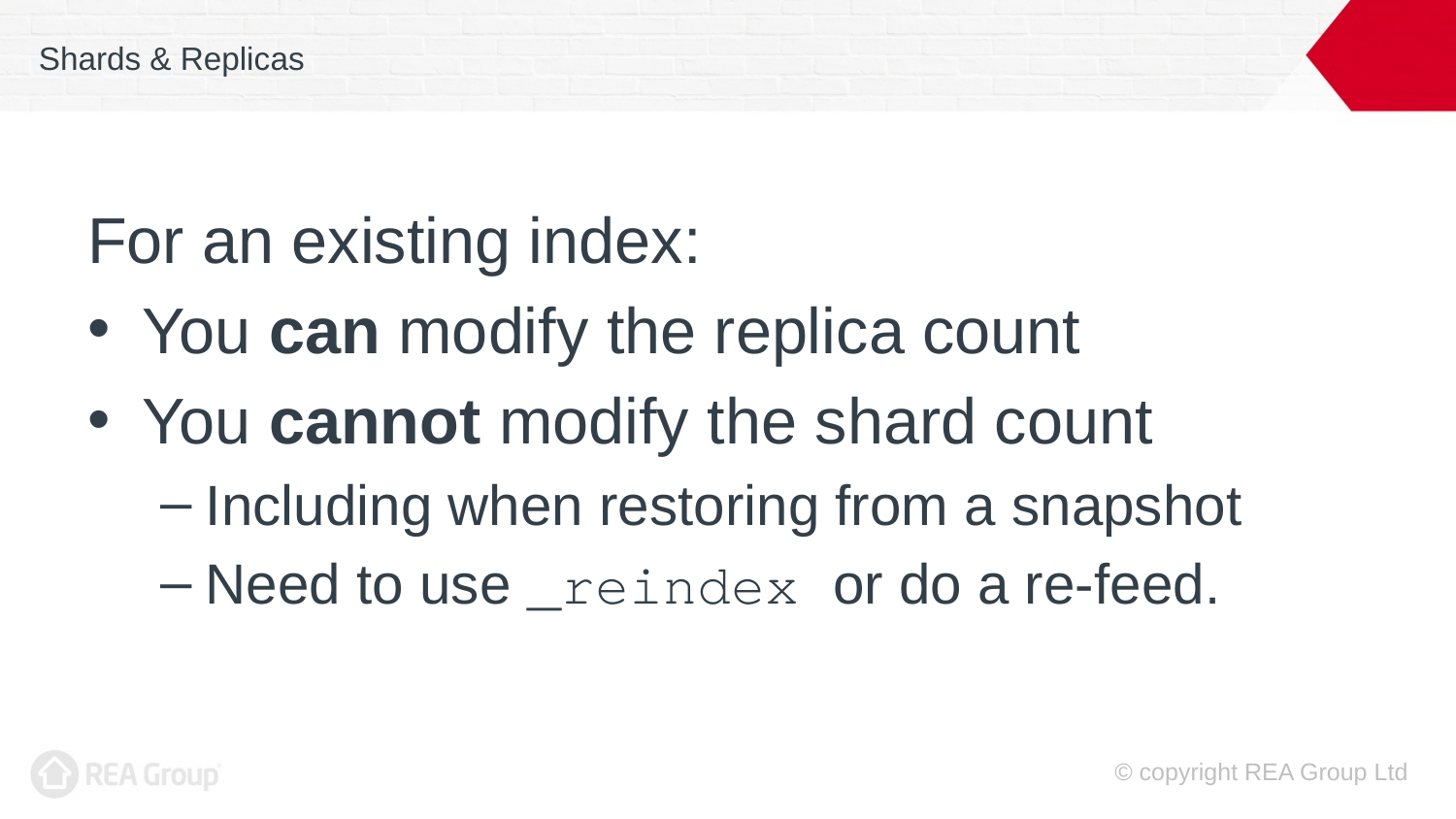

# Shards & Replicas
For an existing index:
You can modify the replica count
You cannot modify the shard count
Including when restoring from a snapshot
Need to use _reindex or do a re-feed.

© copyright REA Group Ltd